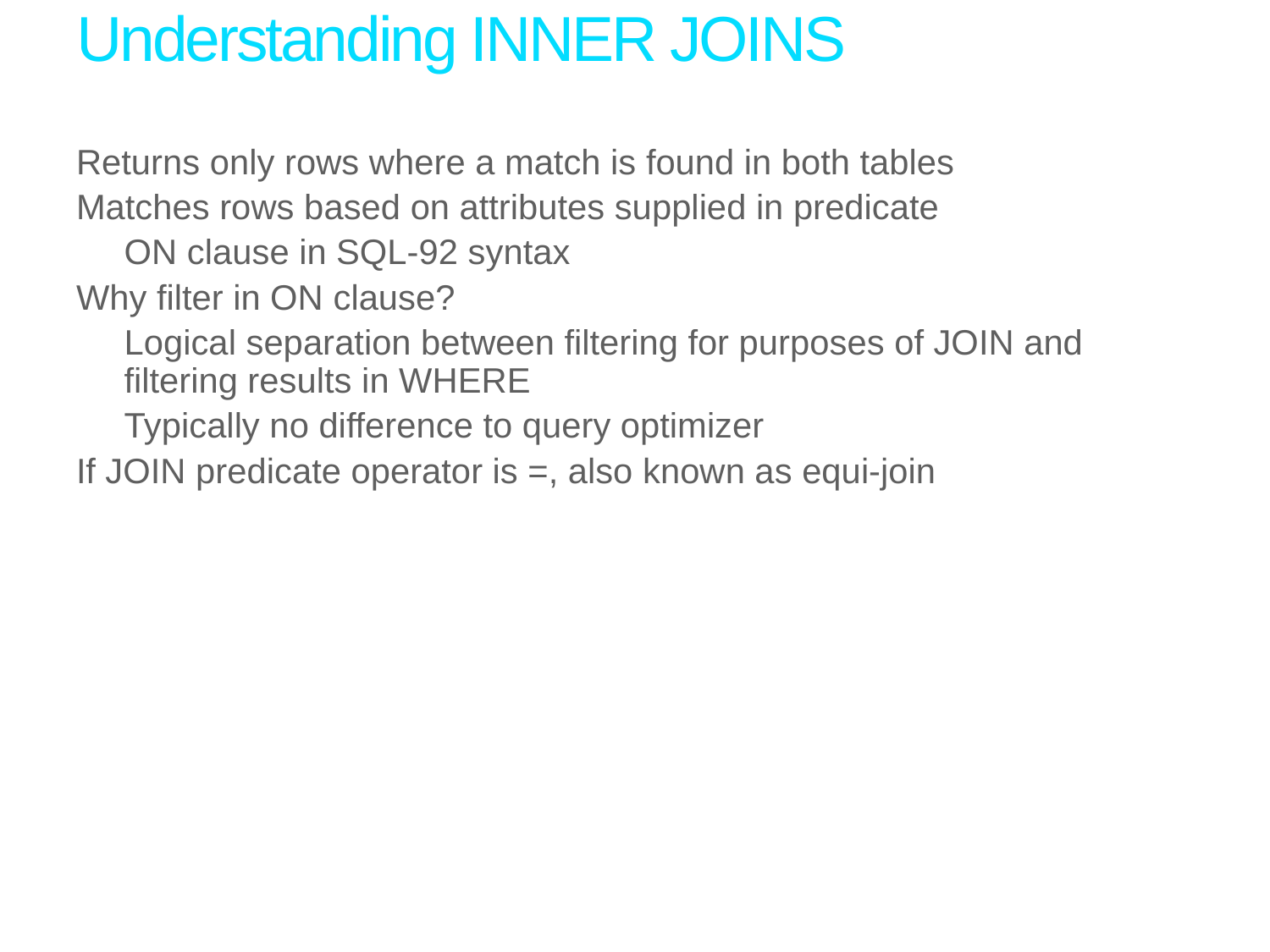

# Understanding INNER JOINS
Returns only rows where a match is found in both tables
Matches rows based on attributes supplied in predicate
ON clause in SQL-92 syntax
Why filter in ON clause?
Logical separation between filtering for purposes of JOIN and filtering results in WHERE
Typically no difference to query optimizer
If JOIN predicate operator is =, also known as equi-join